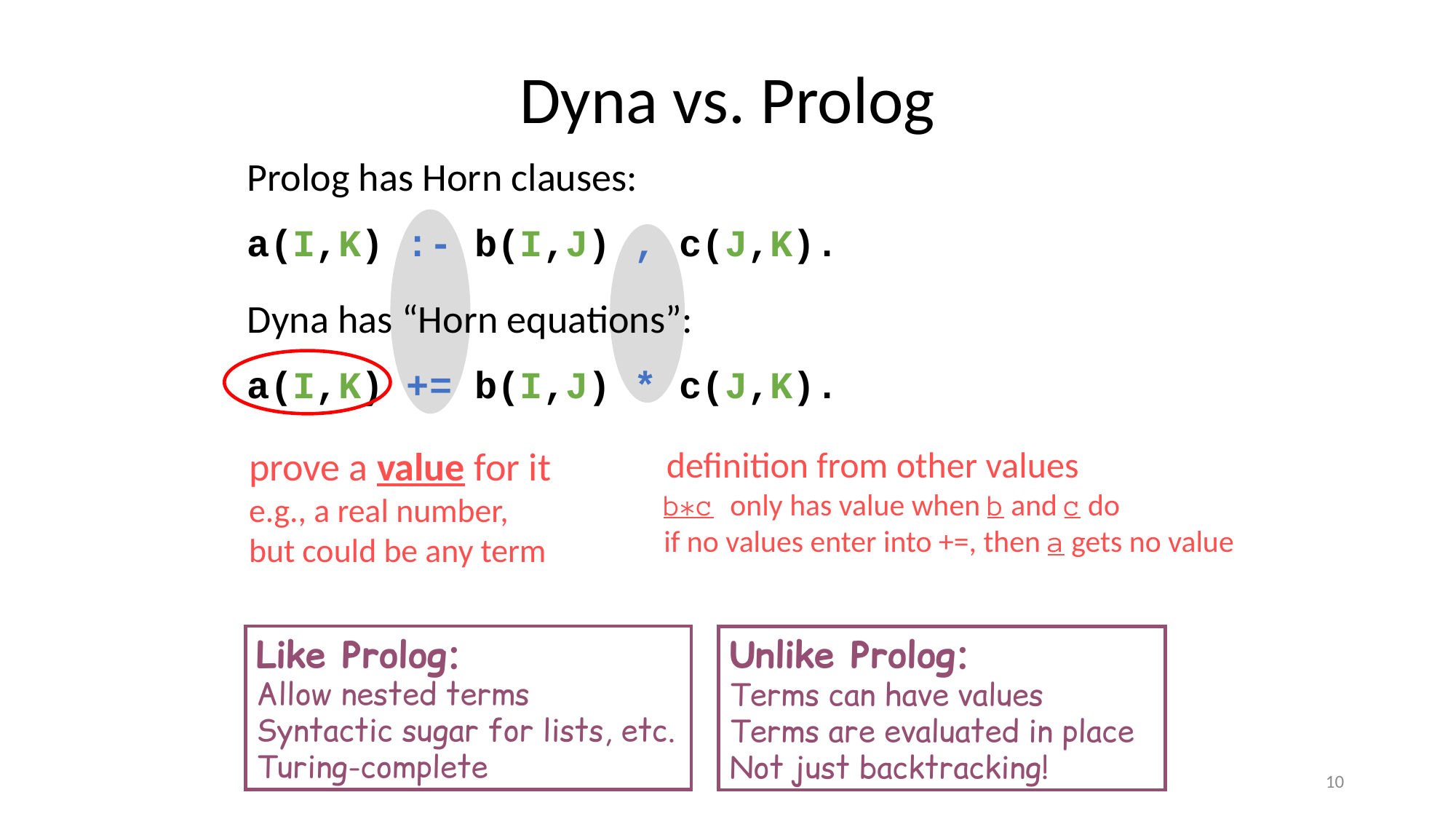

# Dyna vs. Prolog
Prolog has Horn clauses:
a(I,K) :- b(I,J) , c(J,K).
Dyna has “Horn equations”:
a(I,K) += b(I,J) * c(J,K).

prove a value for it
e.g., a real number,
but could be any term
  definition from other values
  b*c only has value when b and c do
  if no values enter into +=, then a gets no value
Like Prolog:
Allow nested terms
Syntactic sugar for lists, etc.
Turing-complete
Unlike Prolog:
Terms can have values
Terms are evaluated in place
Not just backtracking!
10